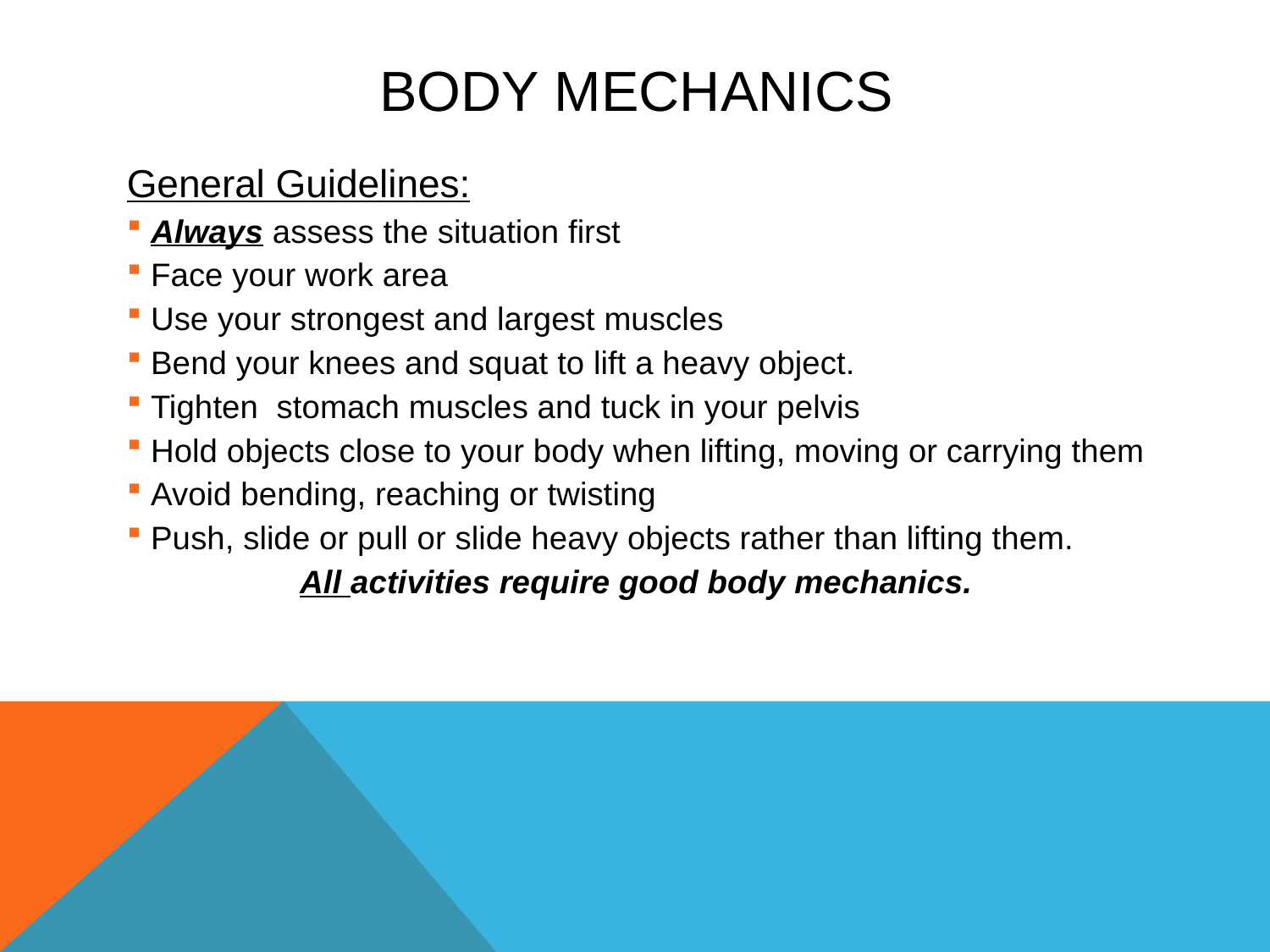

# BODY MECHANICS
General Guidelines:
Always assess the situation first
Face your work area
Use your strongest and largest muscles
Bend your knees and squat to lift a heavy object.
Tighten  stomach muscles and tuck in your pelvis
Hold objects close to your body when lifting, moving or carrying them
Avoid bending, reaching or twisting
Push, slide or pull or slide heavy objects rather than lifting them.
All activities require good body mechanics.